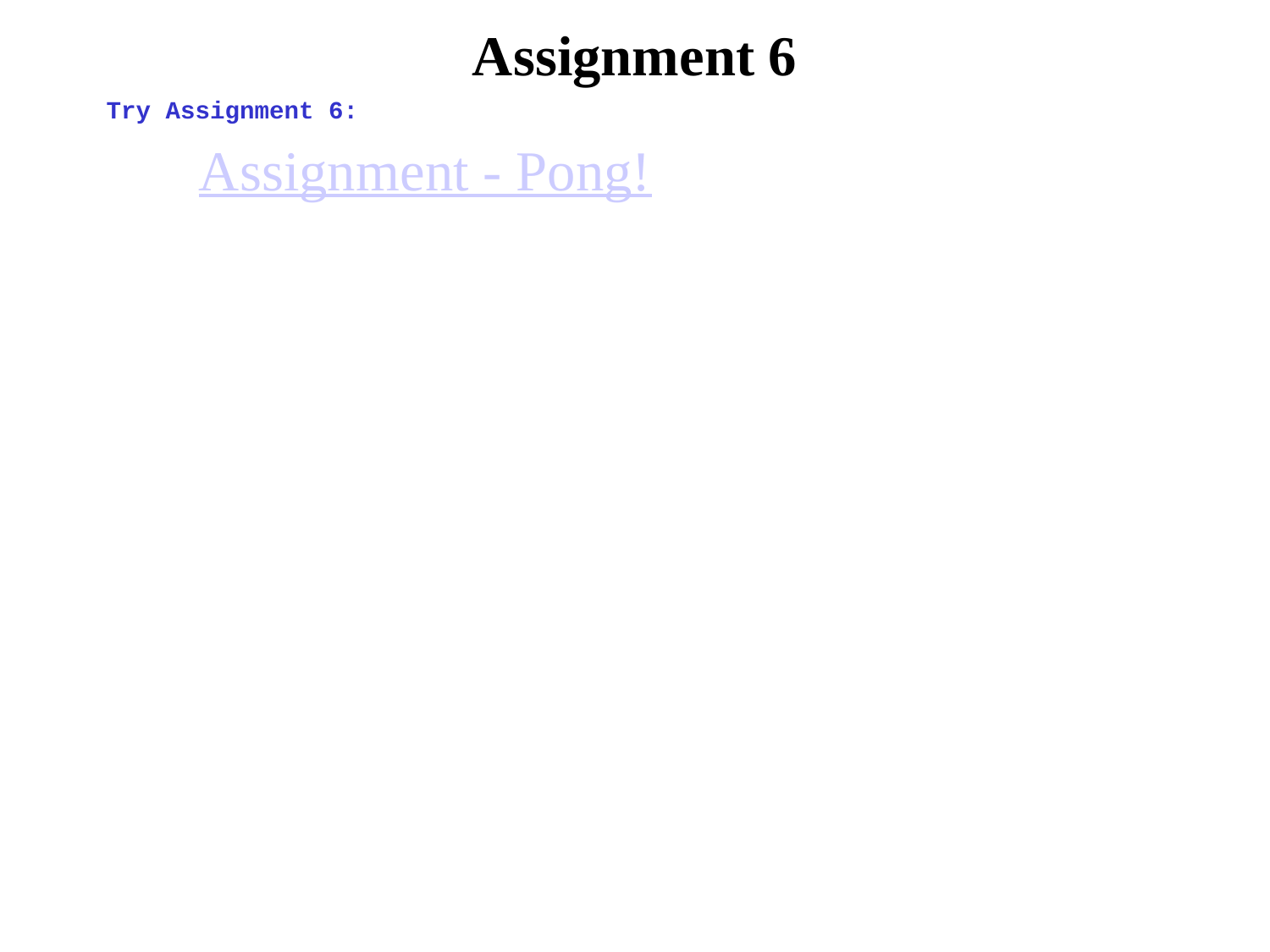

# Assignment 6
Try Assignment 6:
          Assignment - Pong!